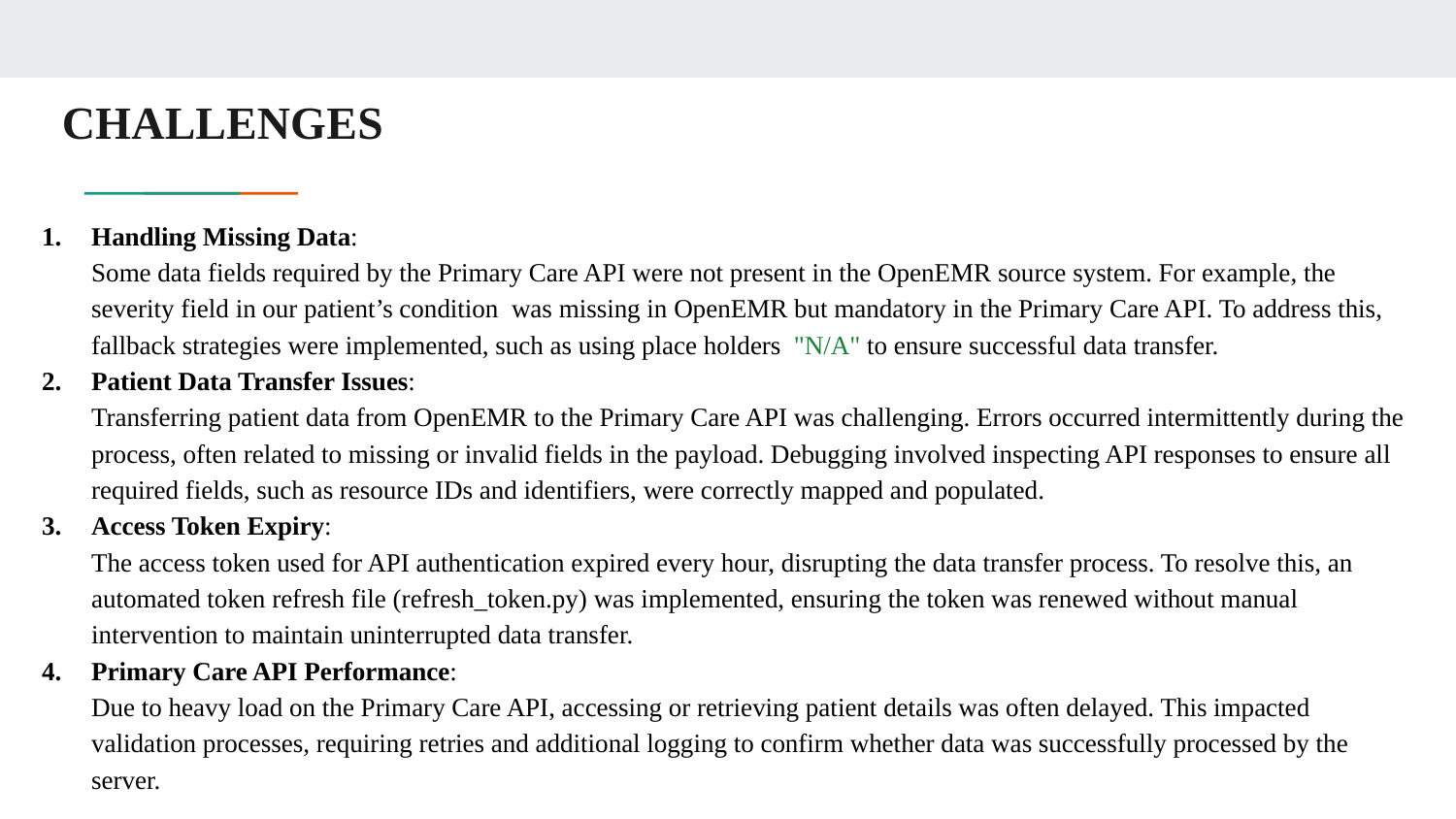

# CHALLENGES
Handling Missing Data:
Some data fields required by the Primary Care API were not present in the OpenEMR source system. For example, the severity field in our patient’s condition  was missing in OpenEMR but mandatory in the Primary Care API. To address this, fallback strategies were implemented, such as using place holders  "N/A" to ensure successful data transfer.
Patient Data Transfer Issues:
Transferring patient data from OpenEMR to the Primary Care API was challenging. Errors occurred intermittently during the process, often related to missing or invalid fields in the payload. Debugging involved inspecting API responses to ensure all required fields, such as resource IDs and identifiers, were correctly mapped and populated.
Access Token Expiry:
The access token used for API authentication expired every hour, disrupting the data transfer process. To resolve this, an automated token refresh file (refresh_token.py) was implemented, ensuring the token was renewed without manual intervention to maintain uninterrupted data transfer.
Primary Care API Performance:
Due to heavy load on the Primary Care API, accessing or retrieving patient details was often delayed. This impacted validation processes, requiring retries and additional logging to confirm whether data was successfully processed by the server.